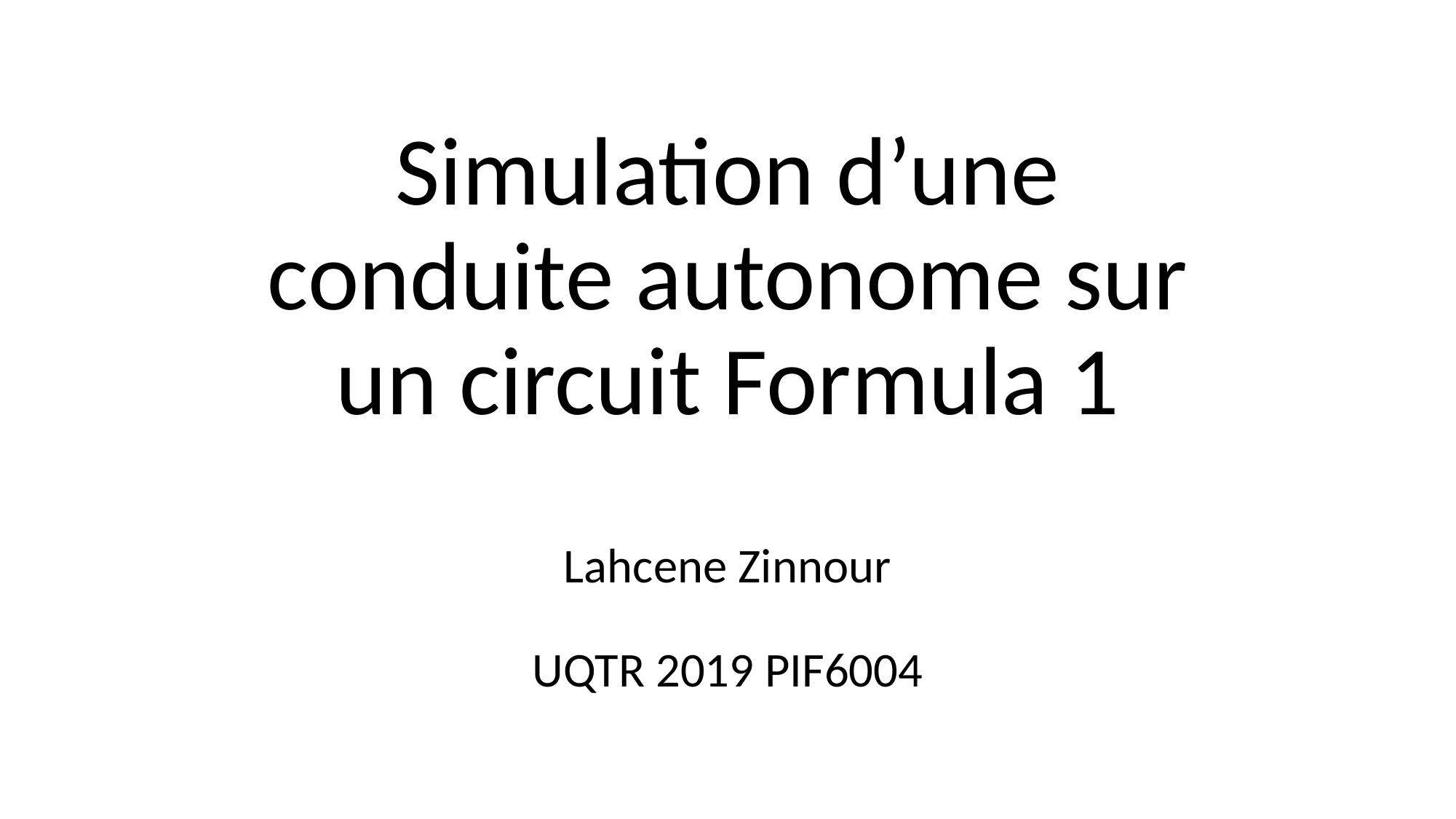

# Simulation d’une conduite autonome sur un circuit Formula 1 Lahcene Zinnour UQTR 2019 PIF6004